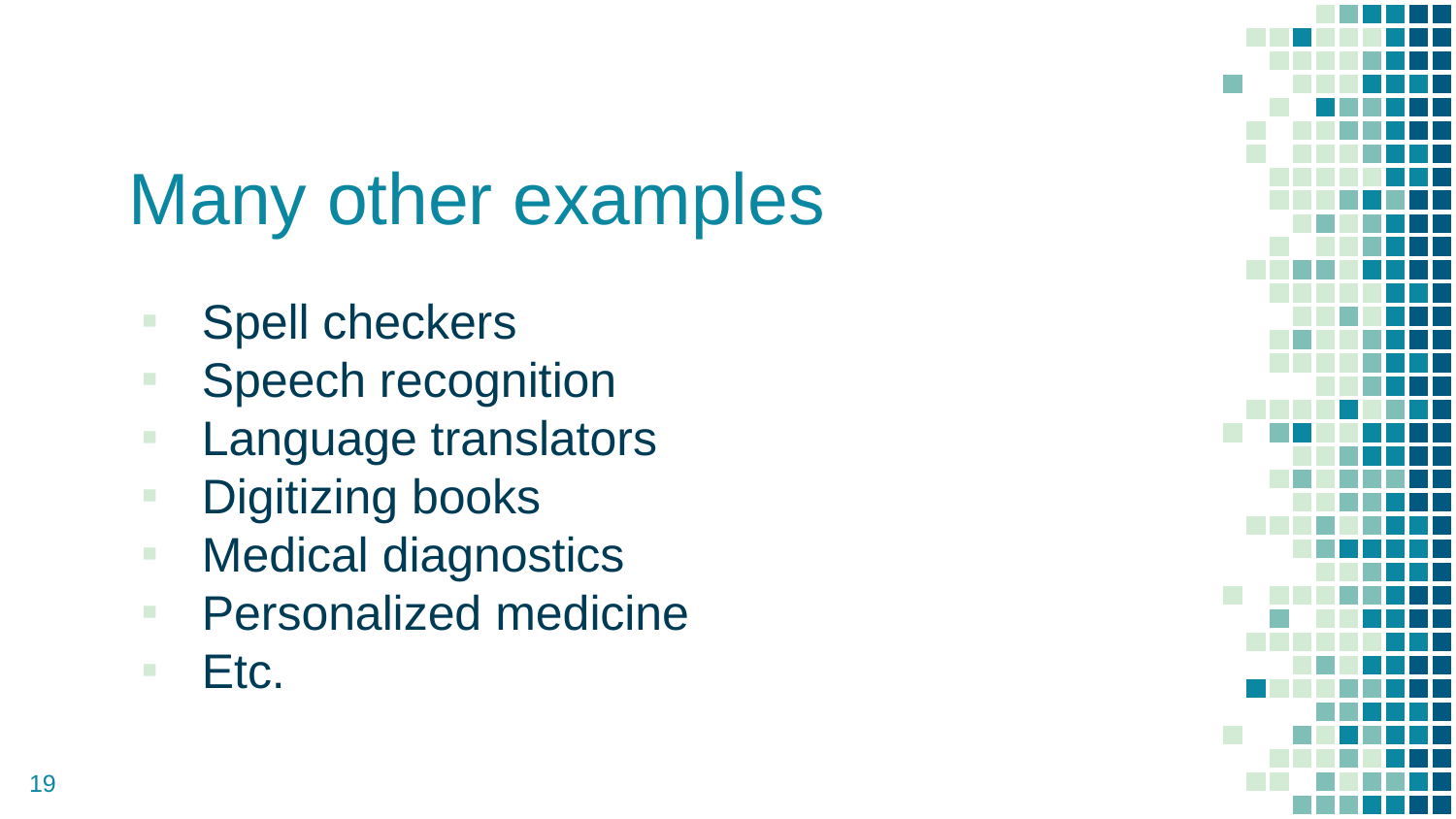

# Many other examples
Spell checkers
Speech recognition
Language translators
Digitizing books
Medical diagnostics
Personalized medicine
Etc.
19